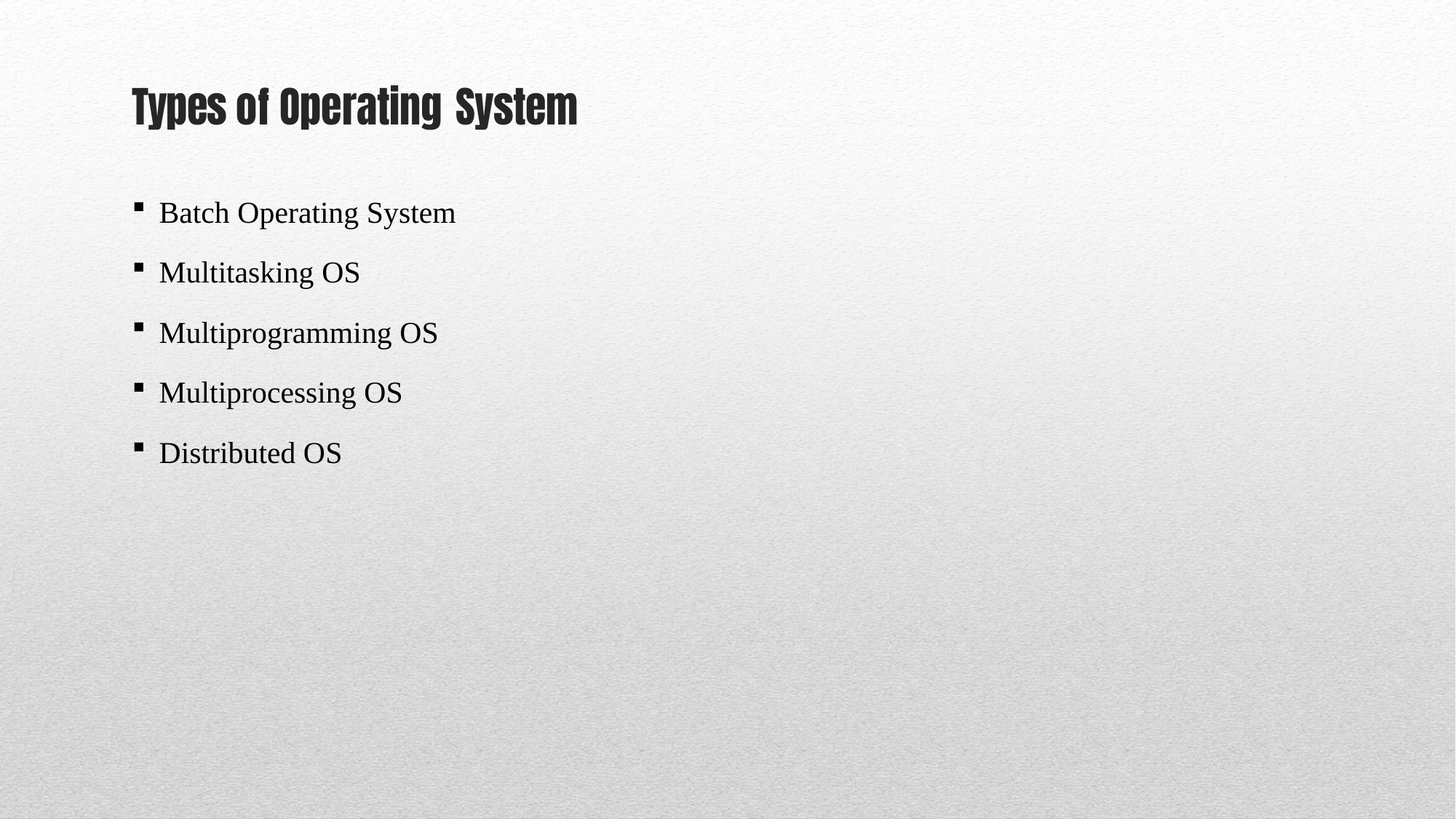

# Types of Operating System
Batch Operating System
Multitasking OS
Multiprogramming OS
Multiprocessing OS
Distributed OS